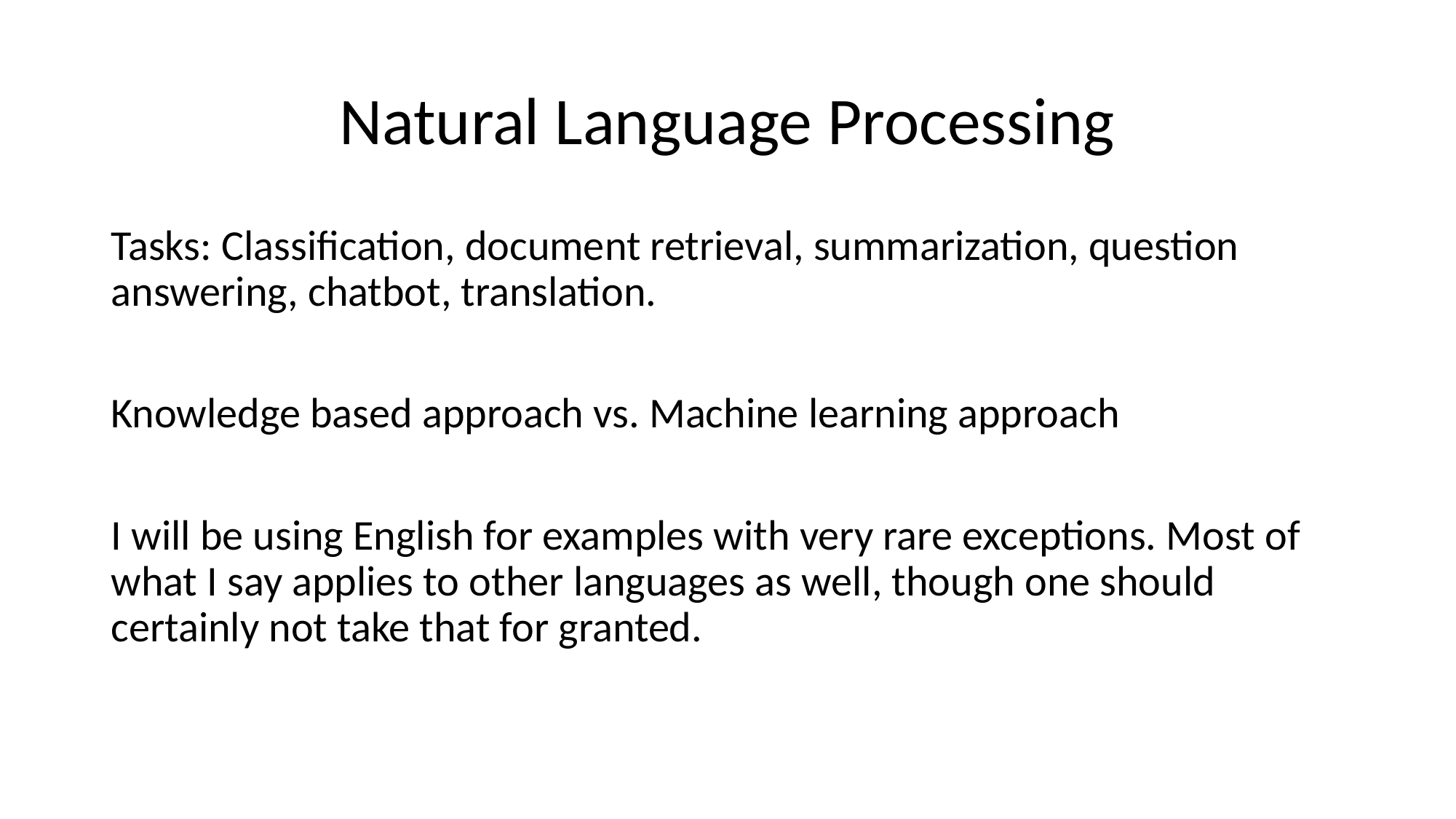

# Natural Language Processing
Tasks: Classification, document retrieval, summarization, question answering, chatbot, translation.

Knowledge based approach vs. Machine learning approach

I will be using English for examples with very rare exceptions. Most of what I say applies to other languages as well, though one should certainly not take that for granted.